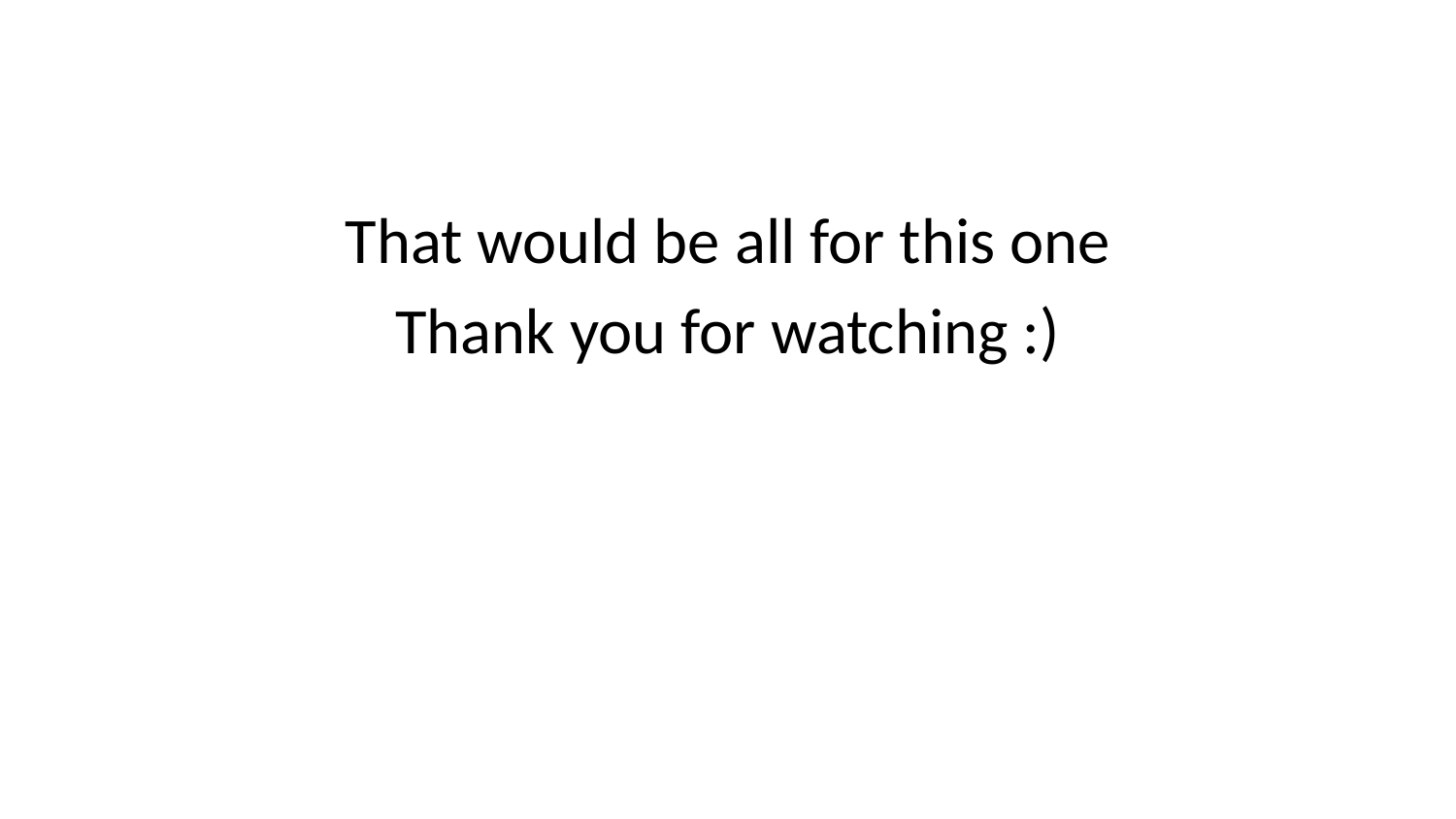

#
That would be all for this one
Thank you for watching :)